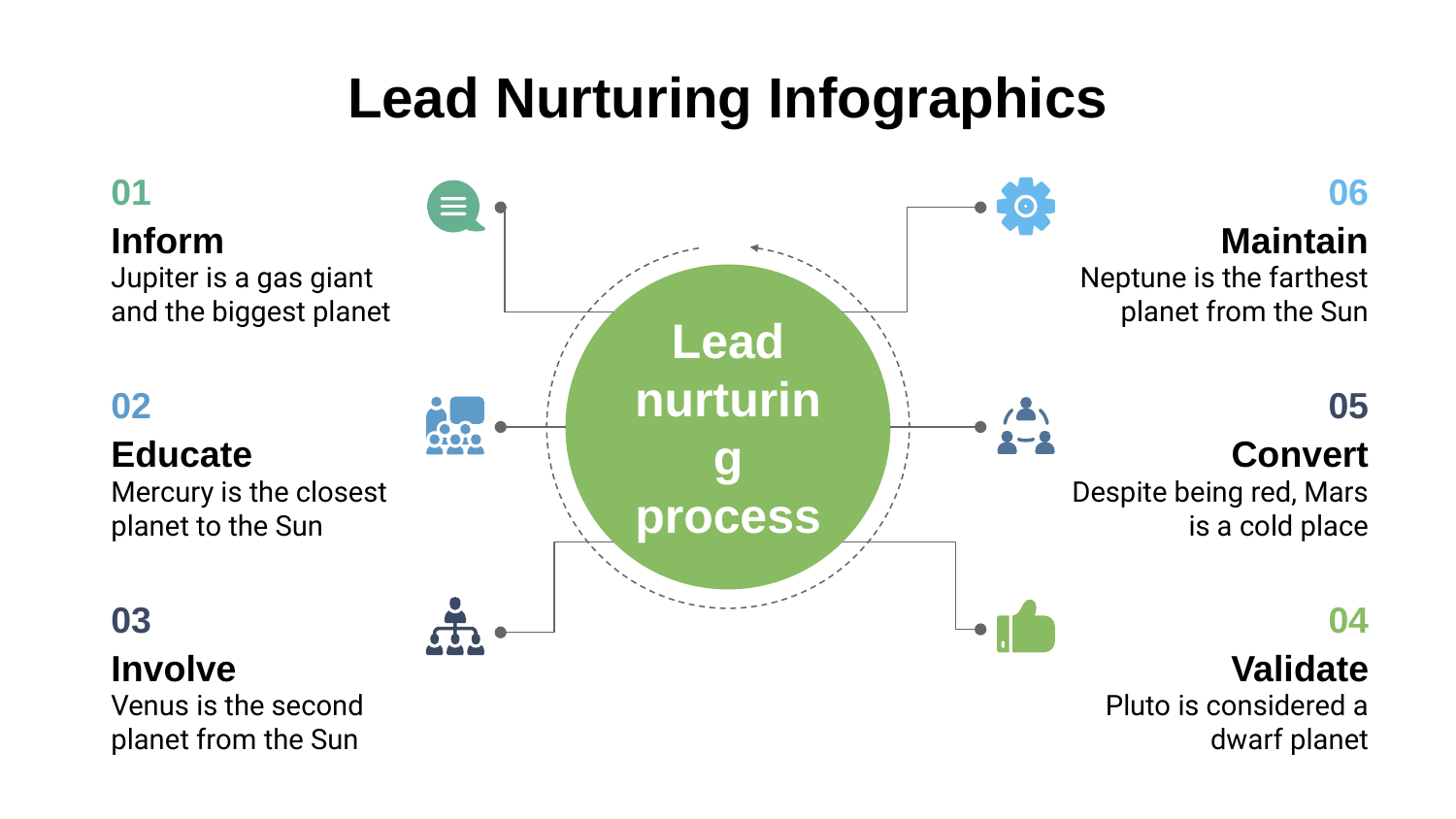

# Lead Nurturing Infographics

01
Inform
Jupiter is a gas giant and the biggest planet
06
Maintain
Neptune is the farthest planet from the Sun

Lead nurturing process

02
Educate
Mercury is the closest planet to the Sun
05
Convert
Despite being red, Mars is a cold place

03
Involve
Venus is the second planet from the Sun
04
Validate
Pluto is considered a dwarf planet